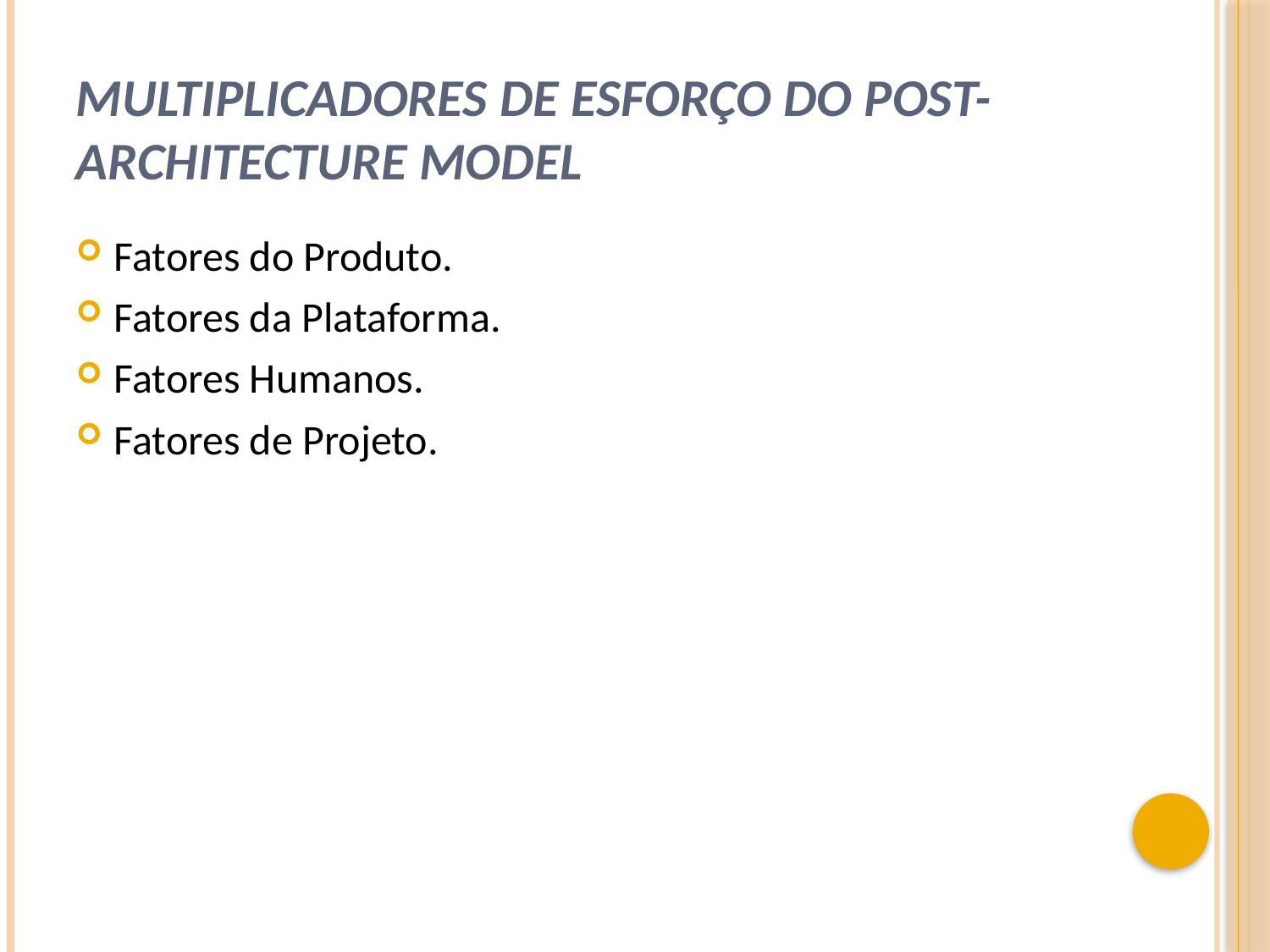

# Multiplicadores de Esforço do Post-Architecture Model
Fatores do Produto.
Fatores da Plataforma.
Fatores Humanos.
Fatores de Projeto.